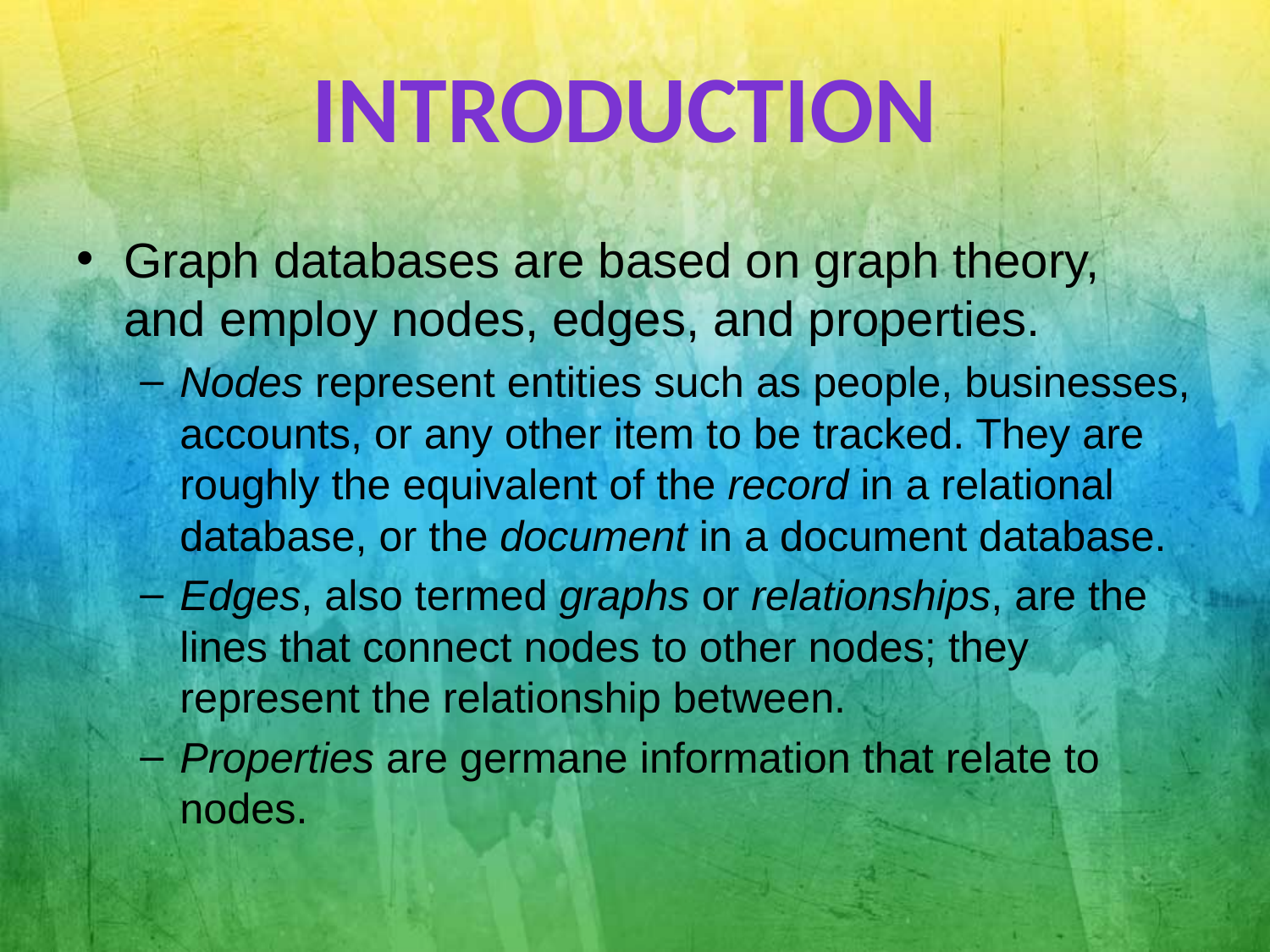

Introduction
Graph databases are based on graph theory, and employ nodes, edges, and properties.
Nodes represent entities such as people, businesses, accounts, or any other item to be tracked. They are roughly the equivalent of the record in a relational database, or the document in a document database.
Edges, also termed graphs or relationships, are the lines that connect nodes to other nodes; they represent the relationship between.
Properties are germane information that relate to nodes.